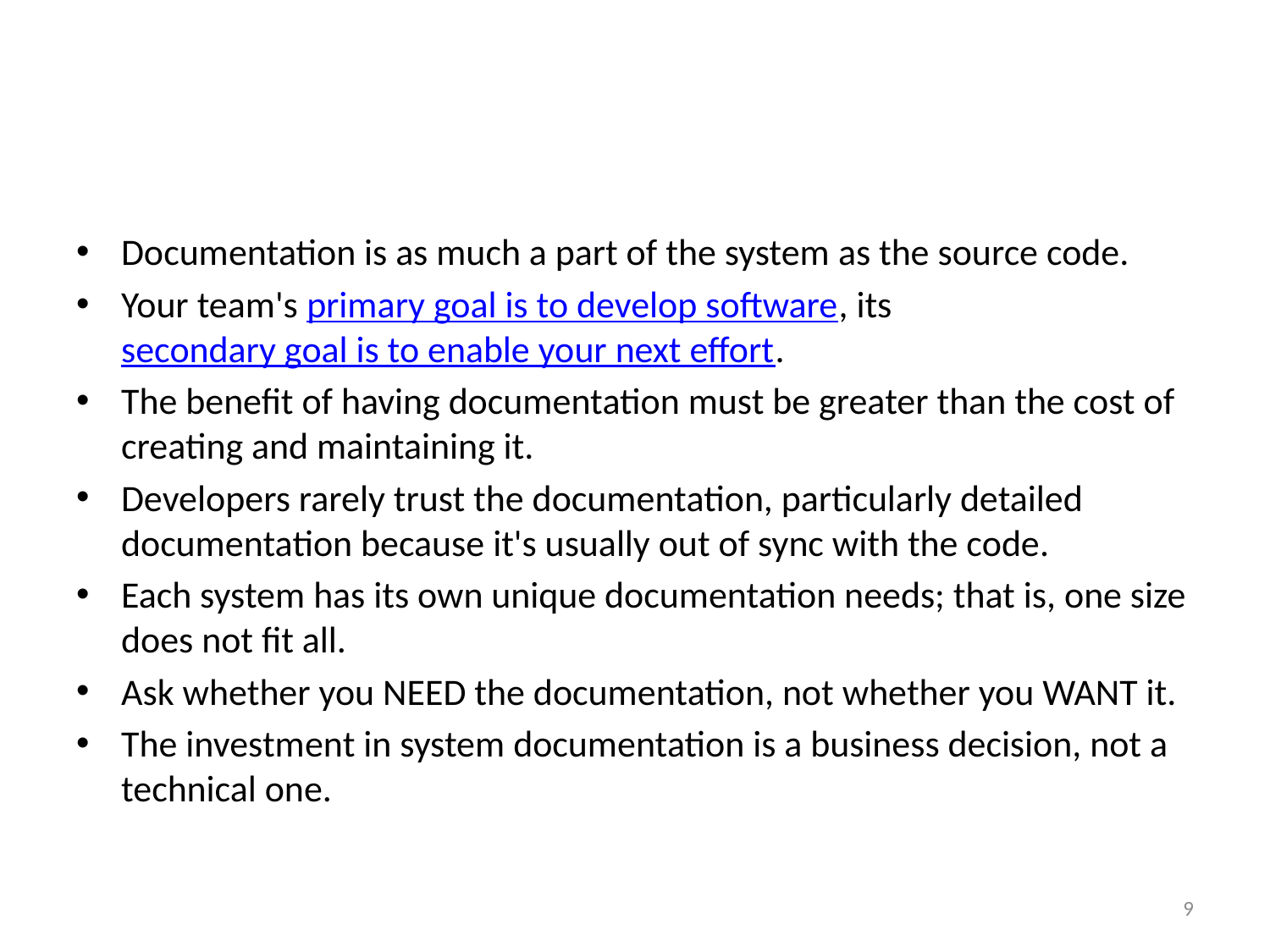

#
Documentation is as much a part of the system as the source code.
Your team's primary goal is to develop software, its secondary goal is to enable your next effort.
The benefit of having documentation must be greater than the cost of creating and maintaining it.
Developers rarely trust the documentation, particularly detailed documentation because it's usually out of sync with the code.
Each system has its own unique documentation needs; that is, one size does not fit all.
Ask whether you NEED the documentation, not whether you WANT it.
The investment in system documentation is a business decision, not a technical one.

9